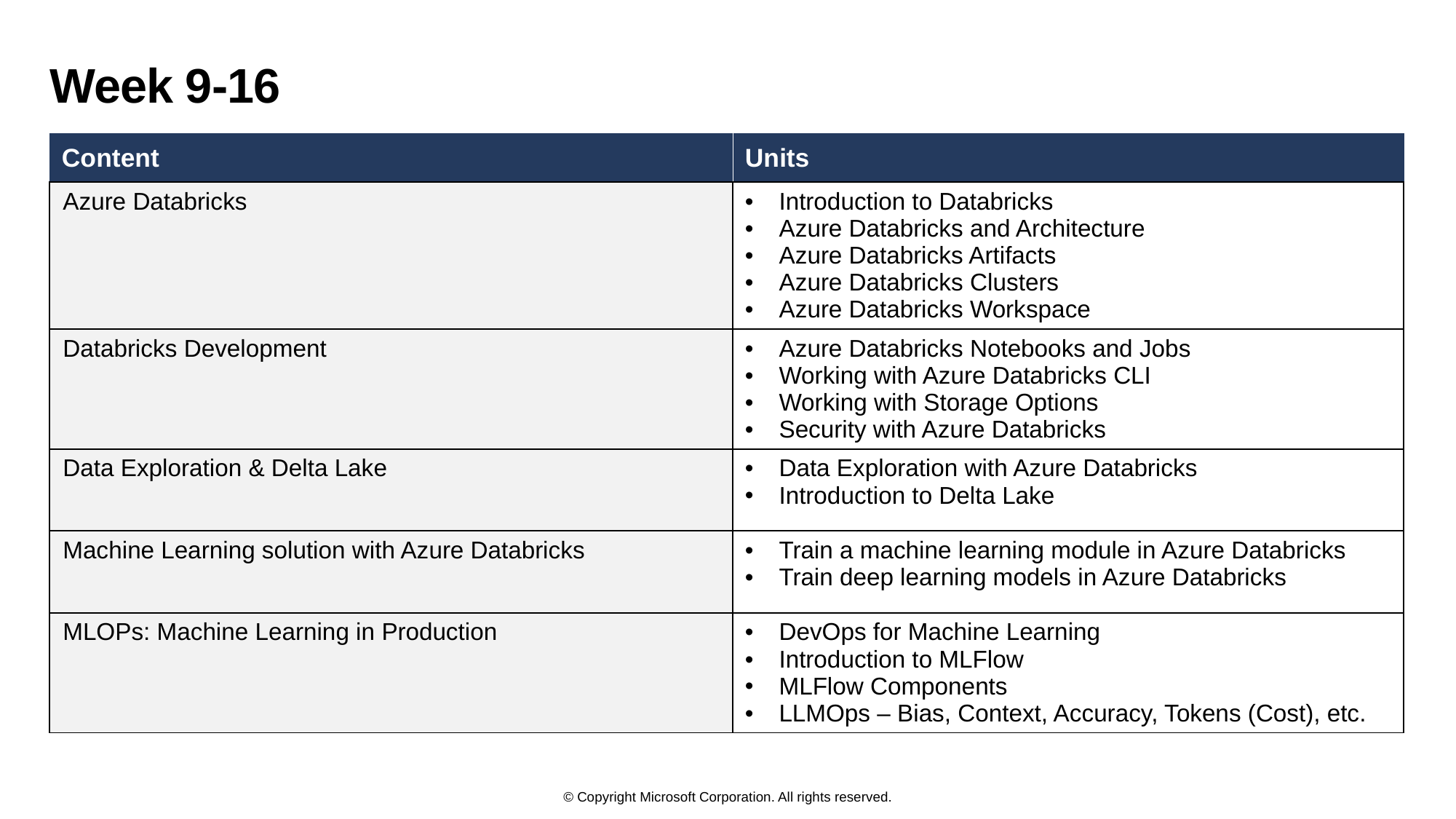

# Week 9-16
| Content | Units |
| --- | --- |
| Azure Databricks | Introduction to Databricks Azure Databricks and Architecture Azure Databricks Artifacts Azure Databricks Clusters Azure Databricks Workspace |
| Databricks Development | Azure Databricks Notebooks and Jobs Working with Azure Databricks CLI Working with Storage Options Security with Azure Databricks |
| Data Exploration & Delta Lake | Data Exploration with Azure Databricks Introduction to Delta Lake |
| Machine Learning solution with Azure Databricks | Train a machine learning module in Azure Databricks Train deep learning models in Azure Databricks |
| MLOPs: Machine Learning in Production | DevOps for Machine Learning Introduction to MLFlow MLFlow Components LLMOps – Bias, Context, Accuracy, Tokens (Cost), etc. |